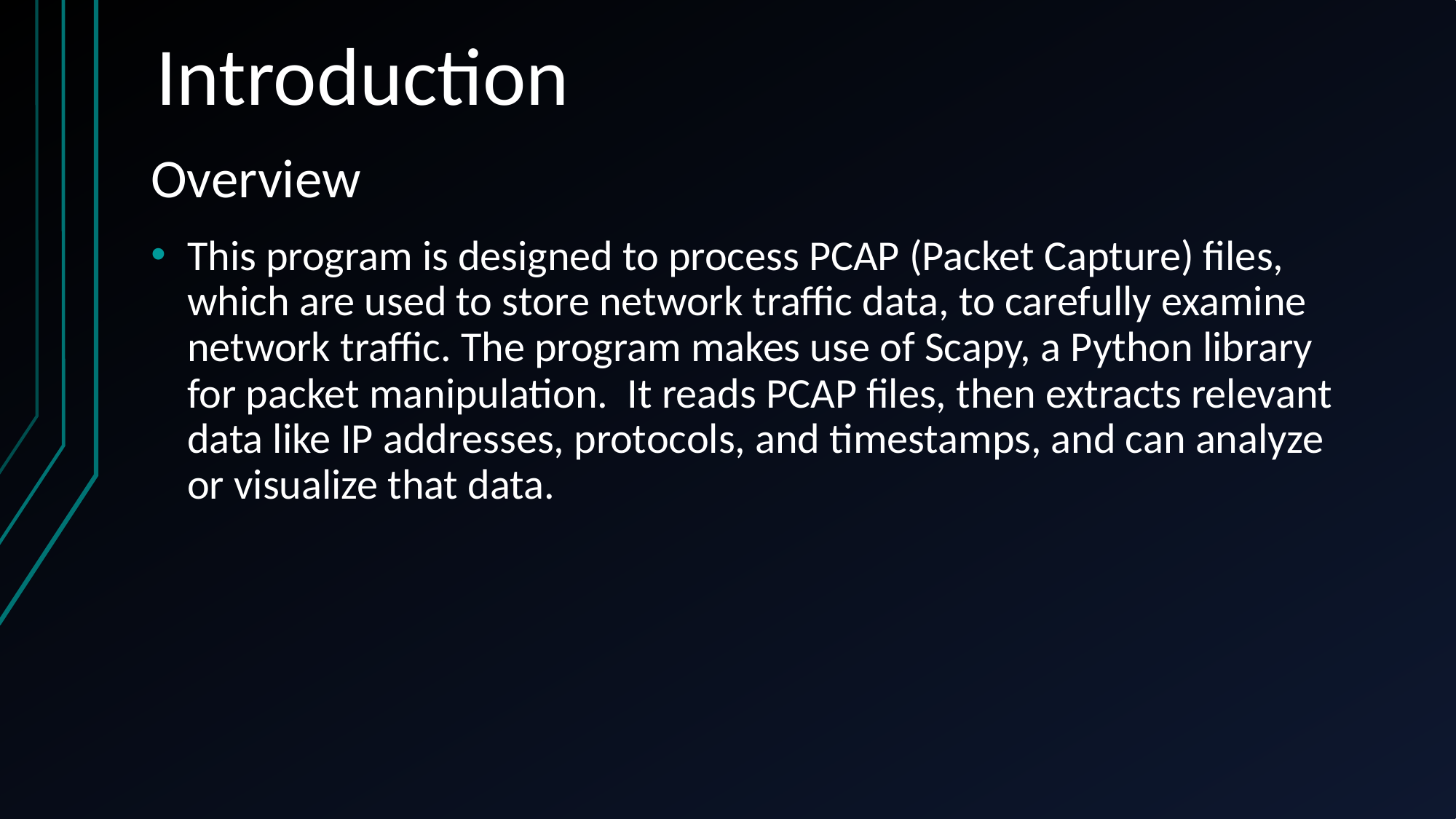

Introduction
Overview
This program is designed to process PCAP (Packet Capture) files, which are used to store network traffic data, to carefully examine network traffic. The program makes use of Scapy, a Python library for packet manipulation.  It reads PCAP files, then extracts relevant data like IP addresses, protocols, and timestamps, and can analyze or visualize that data.